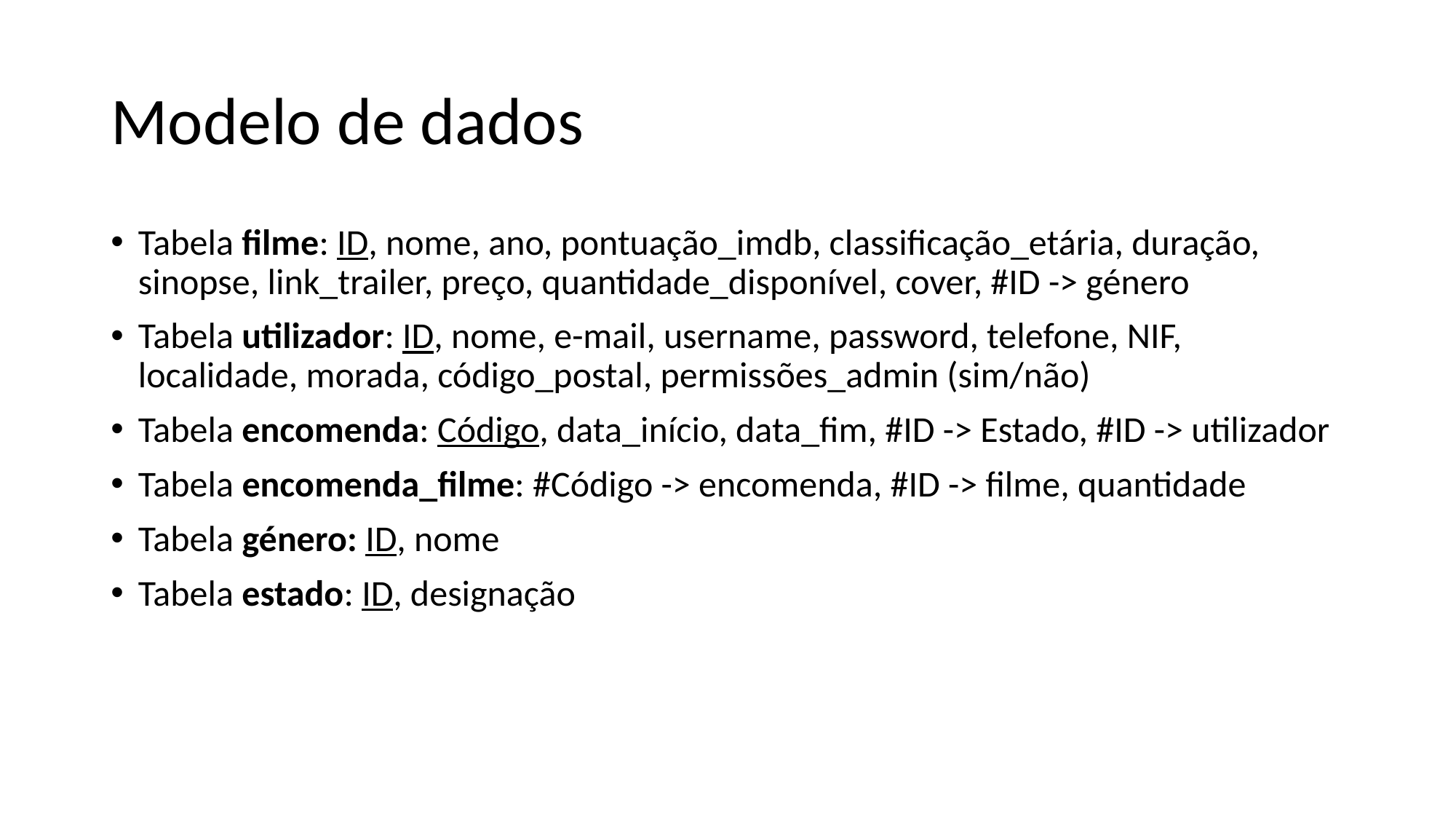

# Modelo de dados
Tabela filme: ID, nome, ano, pontuação_imdb, classificação_etária, duração, sinopse, link_trailer, preço, quantidade_disponível, cover, #ID -> género
Tabela utilizador: ID, nome, e-mail, username, password, telefone, NIF, localidade, morada, código_postal, permissões_admin (sim/não)
Tabela encomenda: Código, data_início, data_fim, #ID -> Estado, #ID -> utilizador
Tabela encomenda_filme: #Código -> encomenda, #ID -> filme, quantidade
Tabela género: ID, nome
Tabela estado: ID, designação